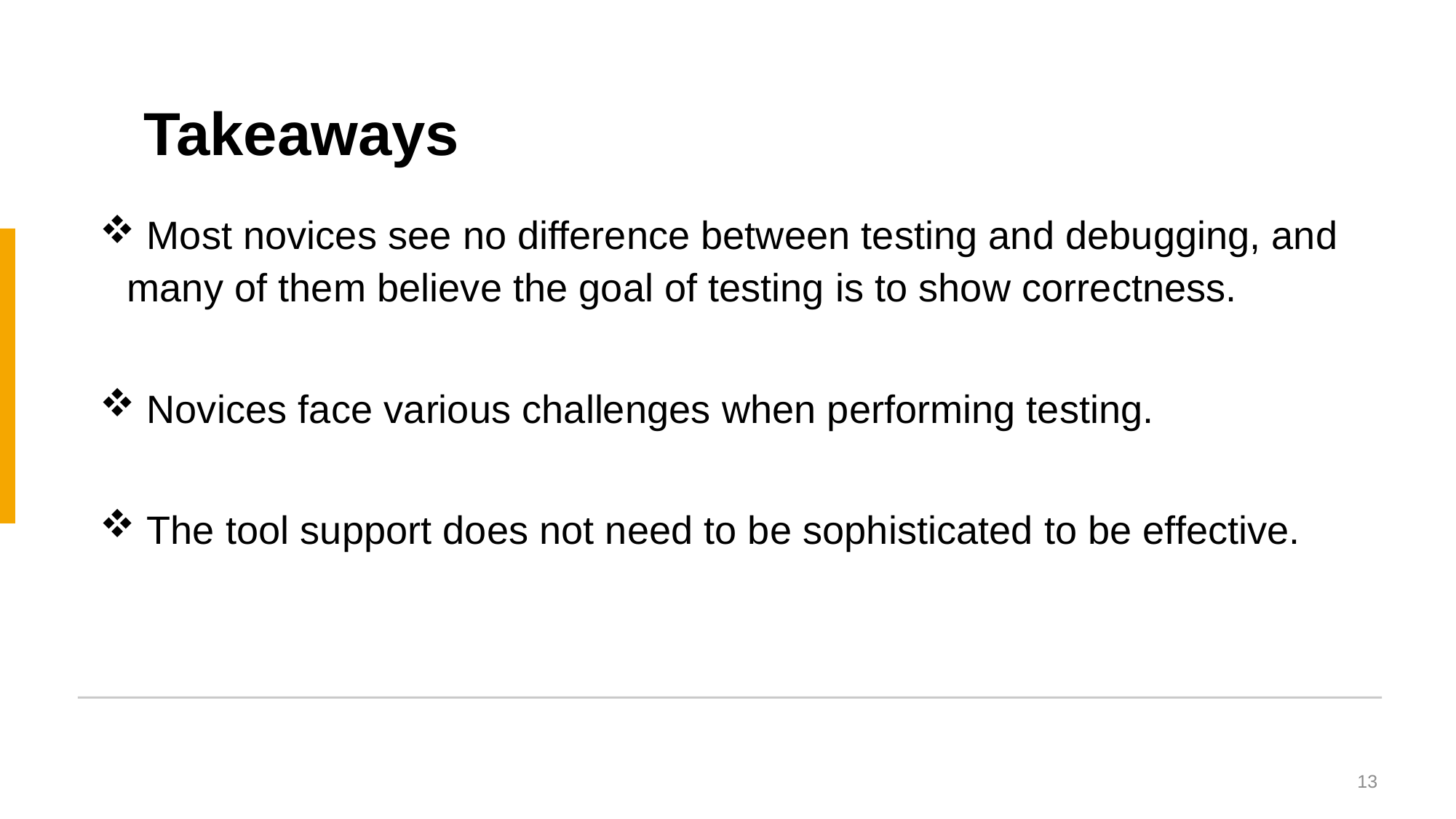

Most novices see no difference between testing and debugging, and many of them believe the goal of testing is to show correctness.

 Novices face various challenges when performing testing.

 The tool support does not need to be sophisticated to be effective.
# Takeaways

13